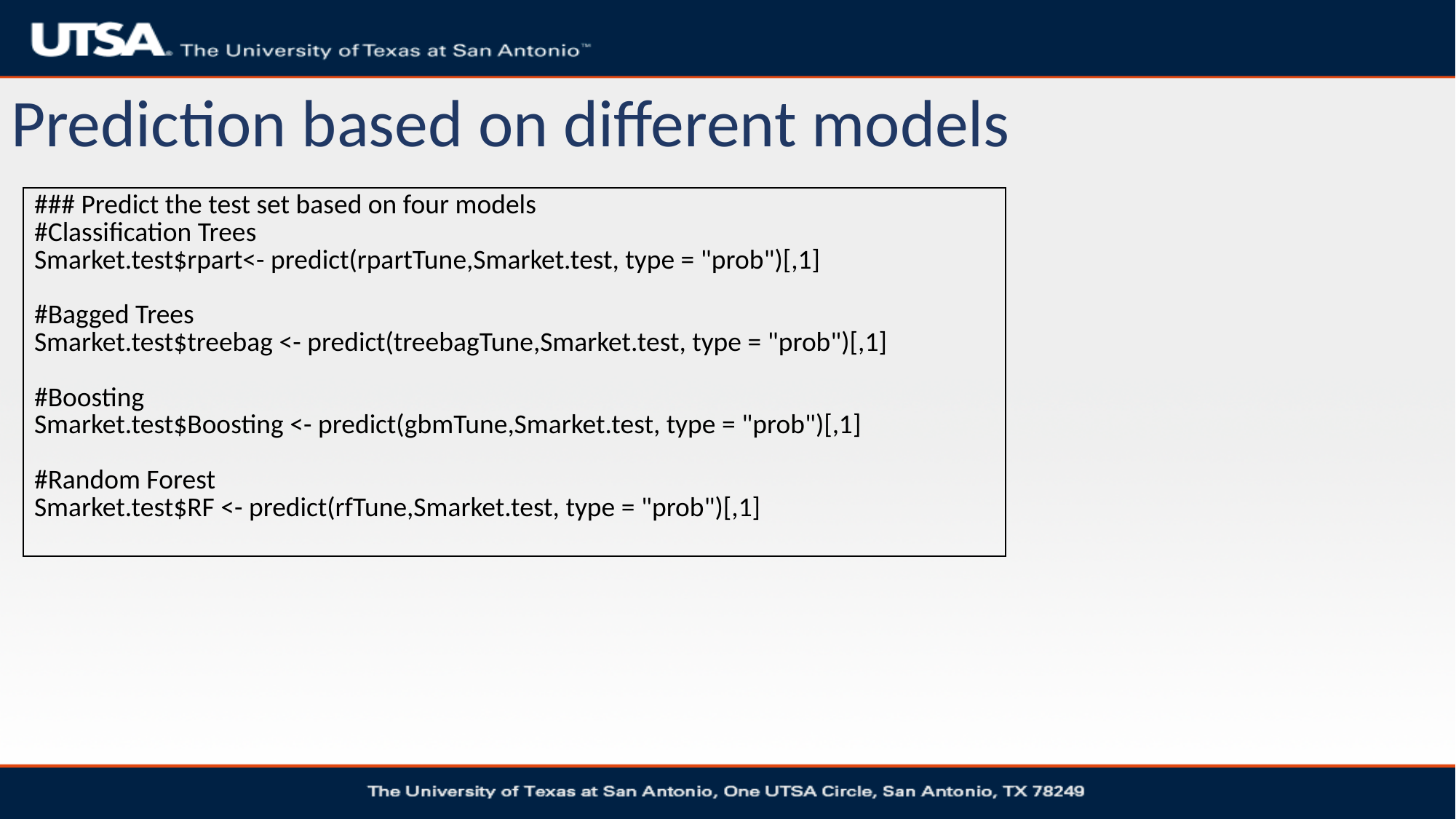

# Prediction based on different models
| ### Predict the test set based on four models #Classification Trees Smarket.test$rpart<- predict(rpartTune,Smarket.test, type = "prob")[,1] #Bagged Trees Smarket.test$treebag <- predict(treebagTune,Smarket.test, type = "prob")[,1] #Boosting Smarket.test$Boosting <- predict(gbmTune,Smarket.test, type = "prob")[,1] #Random Forest Smarket.test$RF <- predict(rfTune,Smarket.test, type = "prob")[,1] |
| --- |